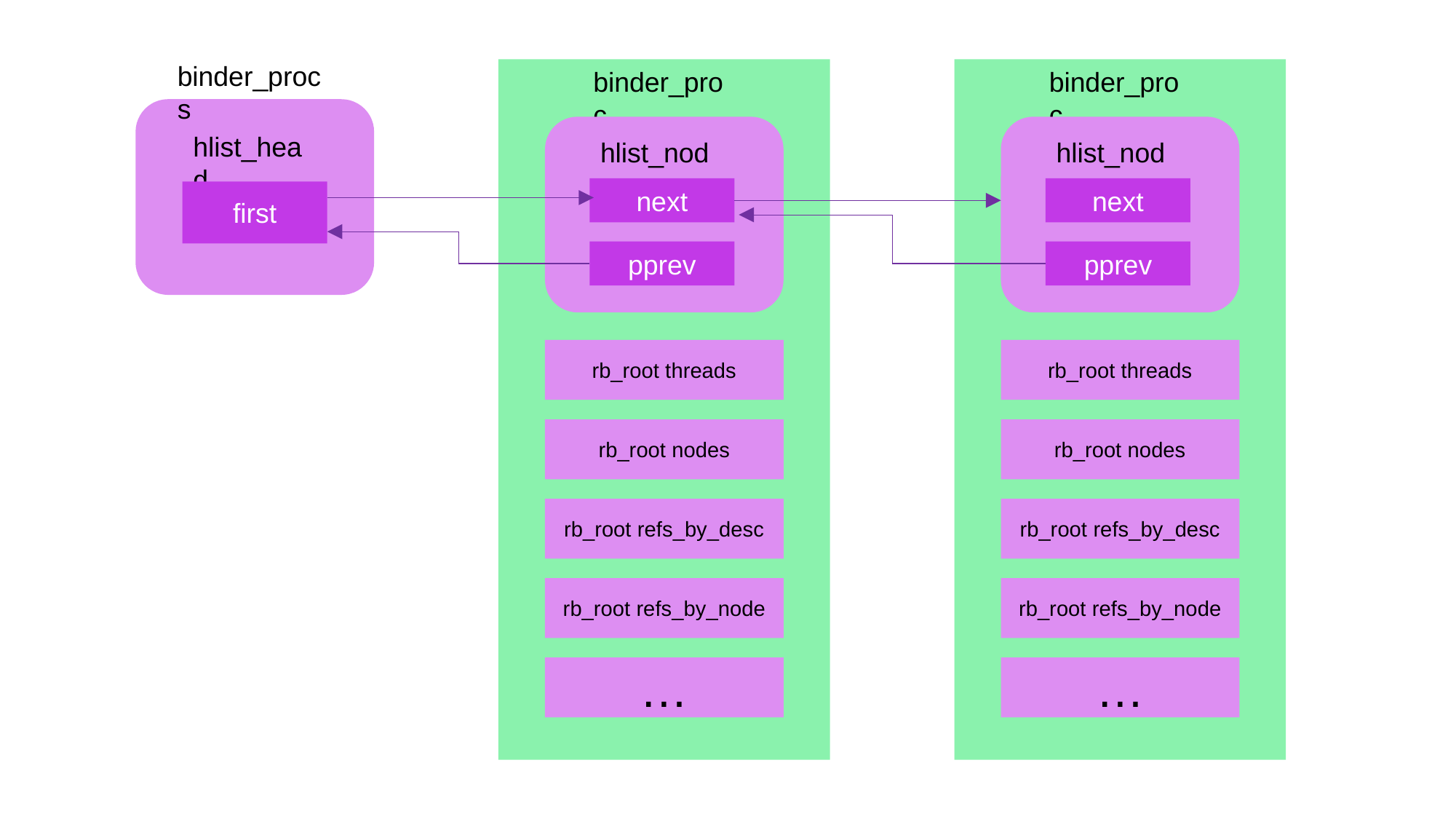

binder_procs
hlist_head
first

binder_proc
binder_proc

hlist_node
next
pprev

hlist_node
next
pprev
rb_root threads
rb_root threads
rb_root nodes
rb_root nodes
rb_root refs_by_desc
rb_root refs_by_desc
rb_root refs_by_node
rb_root refs_by_node
…
…